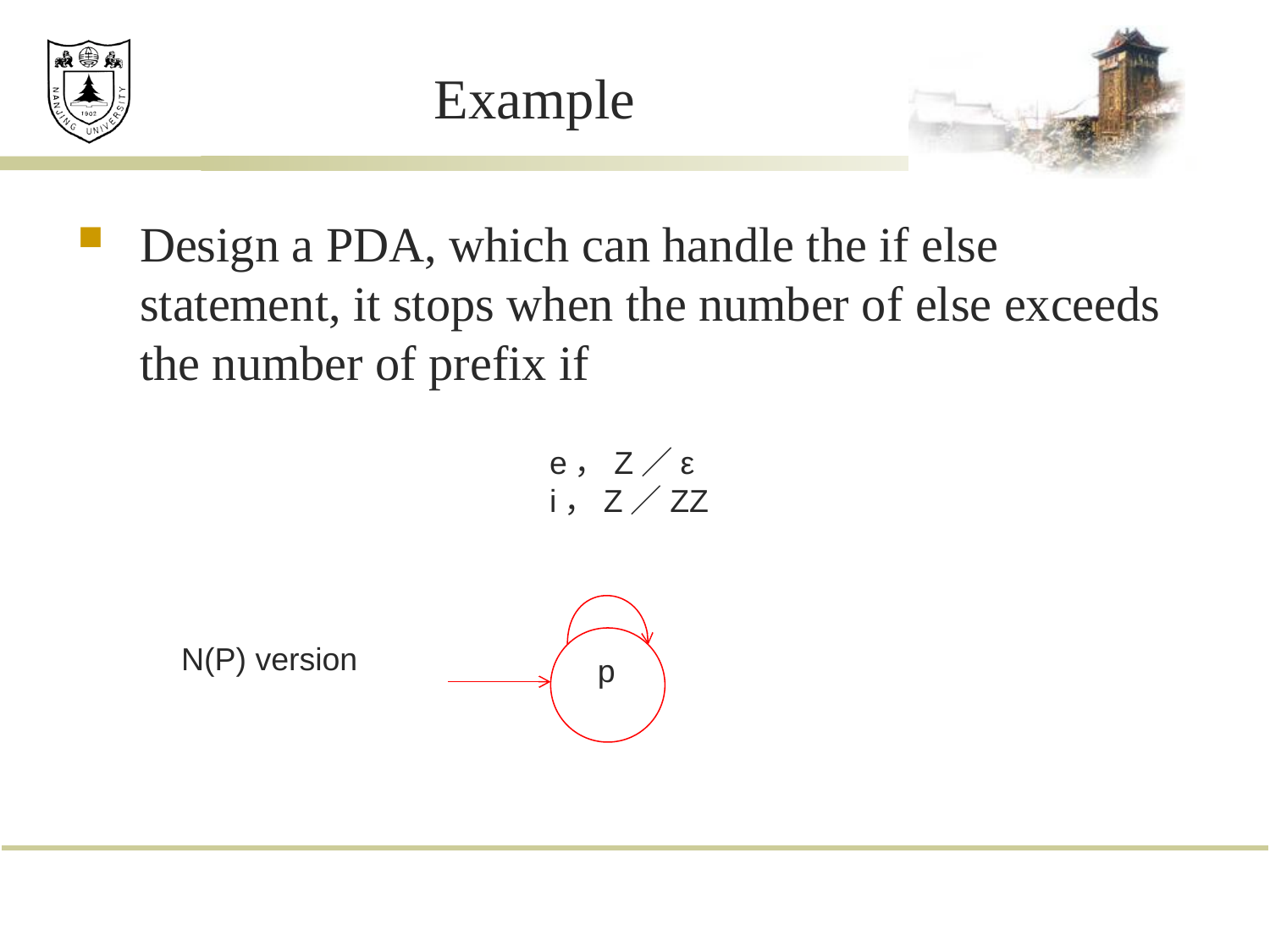

# Example
Design a PDA, which can handle the if else statement, it stops when the number of else exceeds the number of prefix if
e，Z／ε
i，Z／ZZ
  p
N(P) version